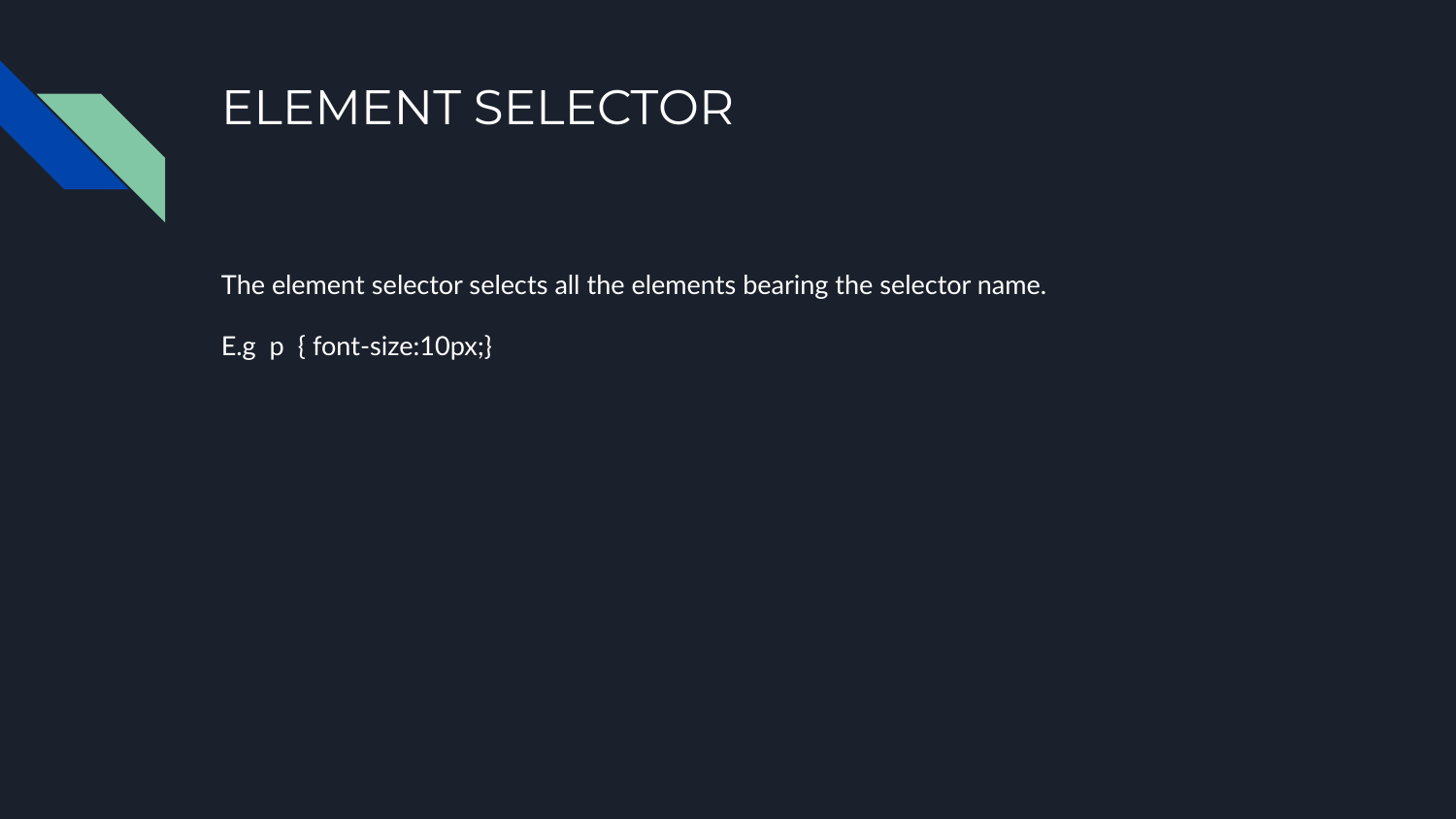

# ELEMENT SELECTOR
The element selector selects all the elements bearing the selector name.
E.g  p  { font-size:10px;}